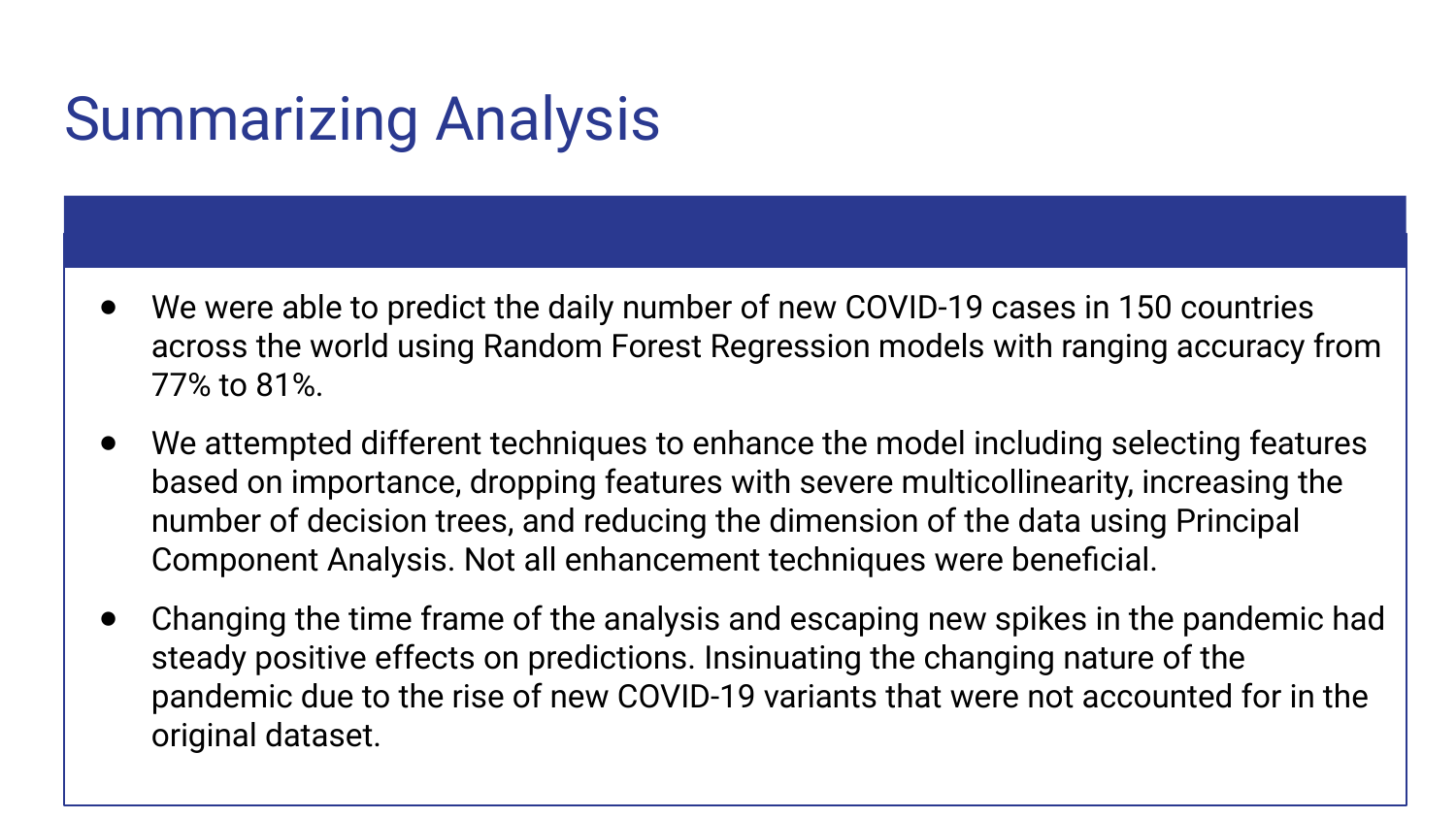

# Summarizing Analysis

We were able to predict the daily number of new COVID-19 cases in 150 countries across the world using Random Forest Regression models with ranging accuracy from 77% to 81%.
We attempted different techniques to enhance the model including selecting features based on importance, dropping features with severe multicollinearity, increasing the number of decision trees, and reducing the dimension of the data using Principal Component Analysis. Not all enhancement techniques were beneficial.
Changing the time frame of the analysis and escaping new spikes in the pandemic had steady positive effects on predictions. Insinuating the changing nature of the pandemic due to the rise of new COVID-19 variants that were not accounted for in the original dataset.